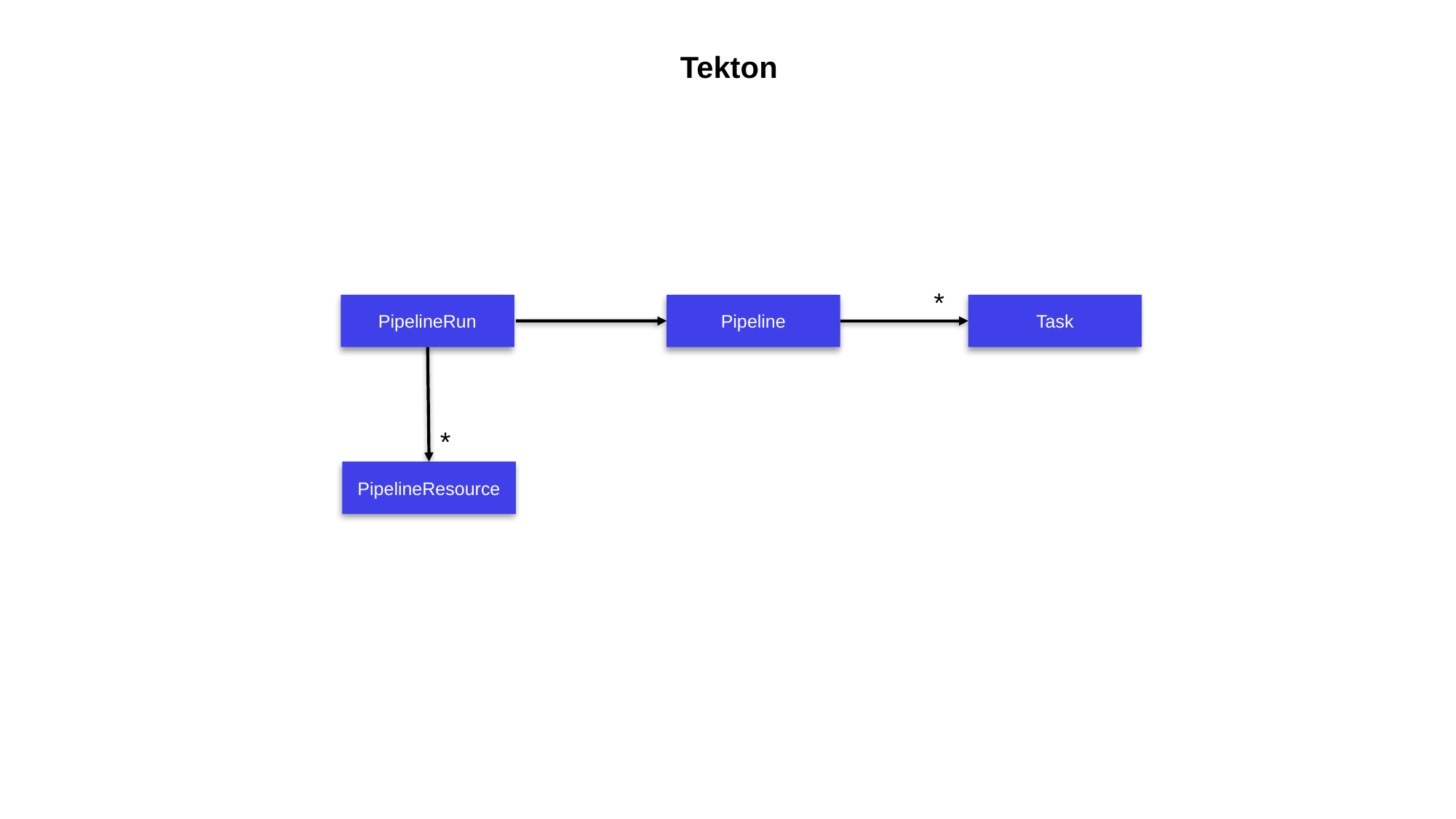

IBM Confidential – Page 17
# Tekton
*
PipelineRun
Task
Pipeline
*
PipelineResource